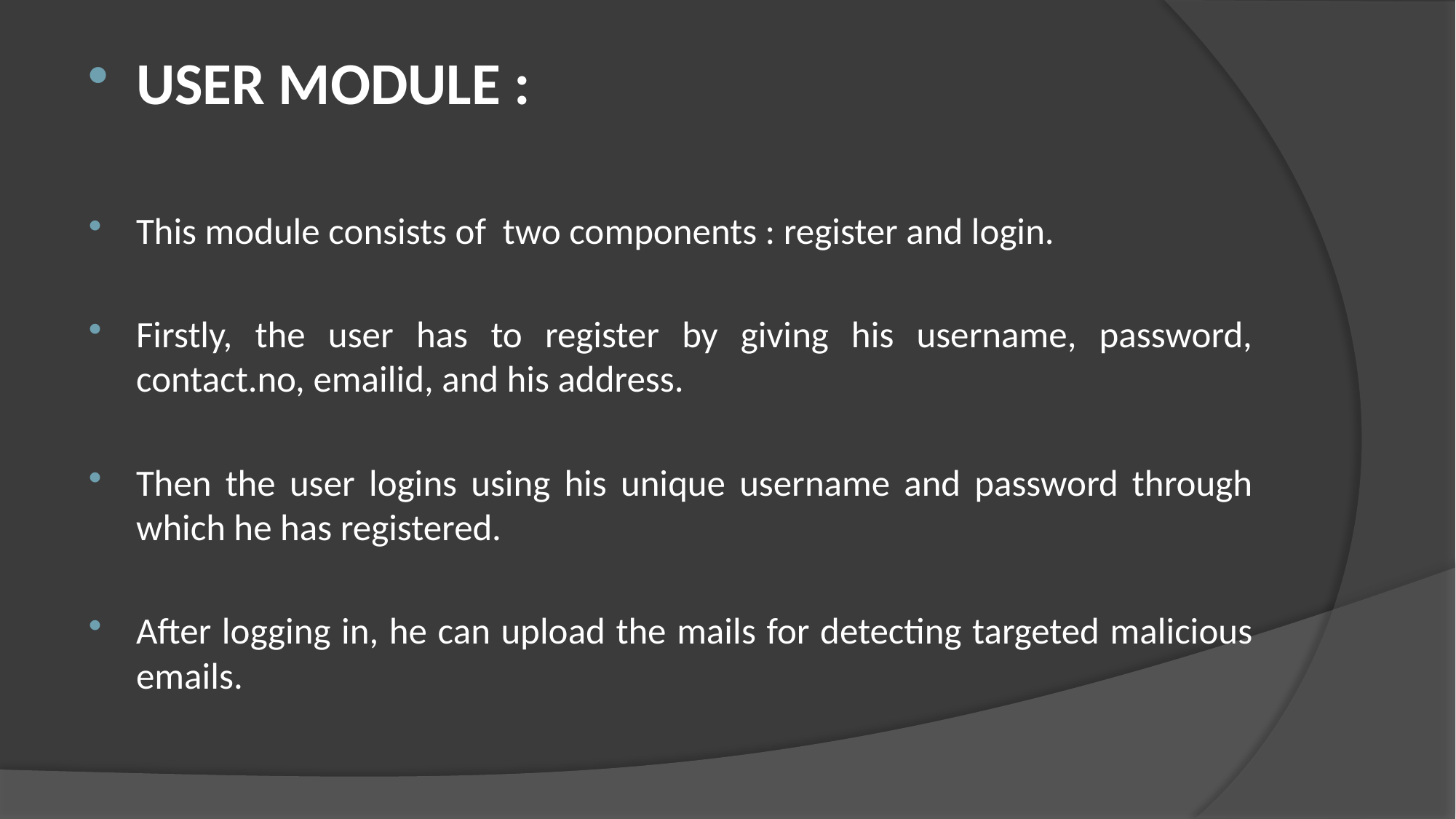

USER MODULE :

This module consists of  two components : register and login.

Firstly, the user has to register by giving his username, password, contact.no, emailid, and his address.

Then the user logins using his unique username and password through which he has registered.

After logging in, he can upload the mails for detecting targeted malicious emails.